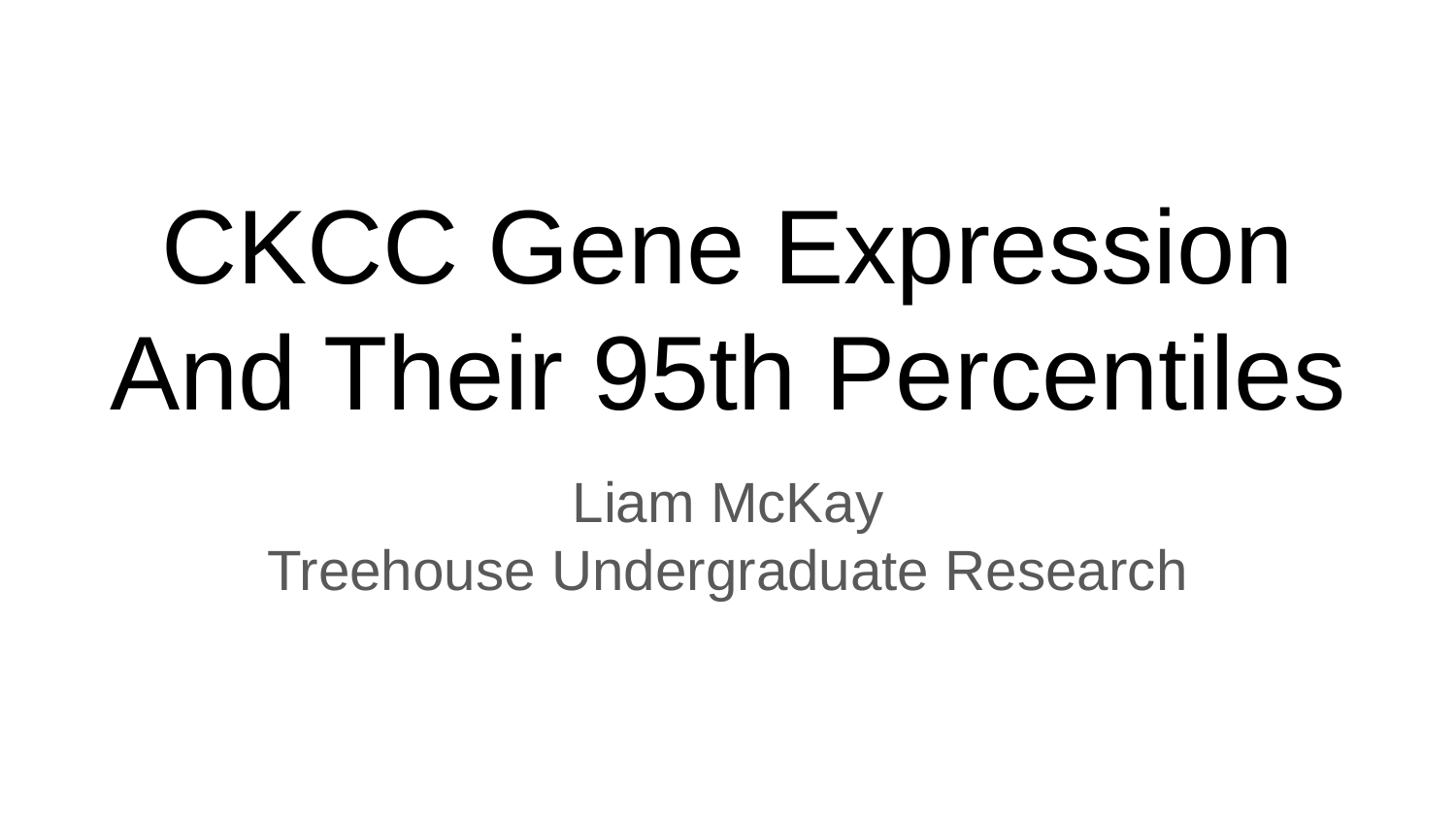

# CKCC Gene Expression
And Their 95th Percentiles
Liam McKay
Treehouse Undergraduate Research